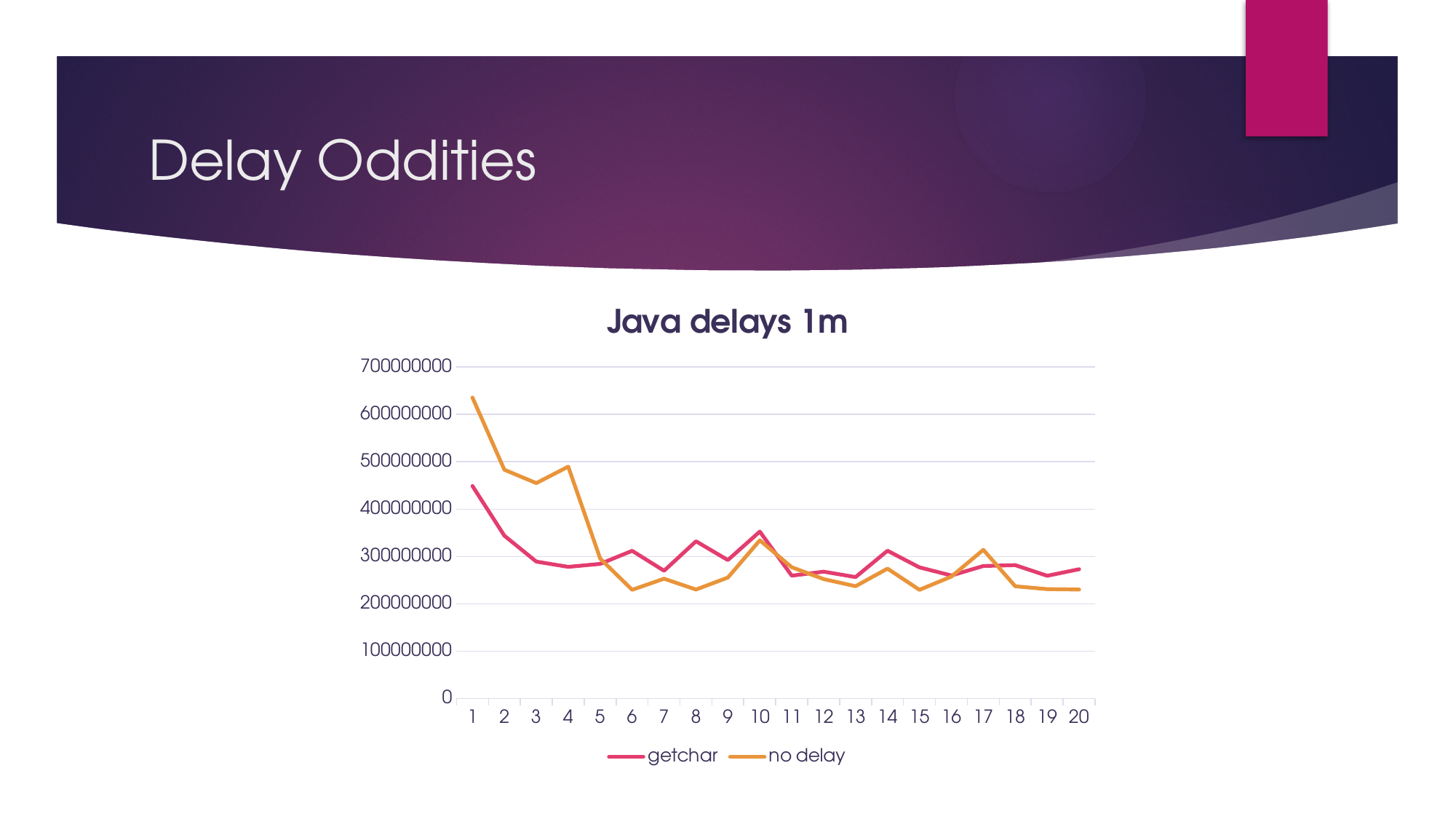

# Delay Oddities

### Chart: Java delays 1m

| Category |  |  |
|---|---|---|